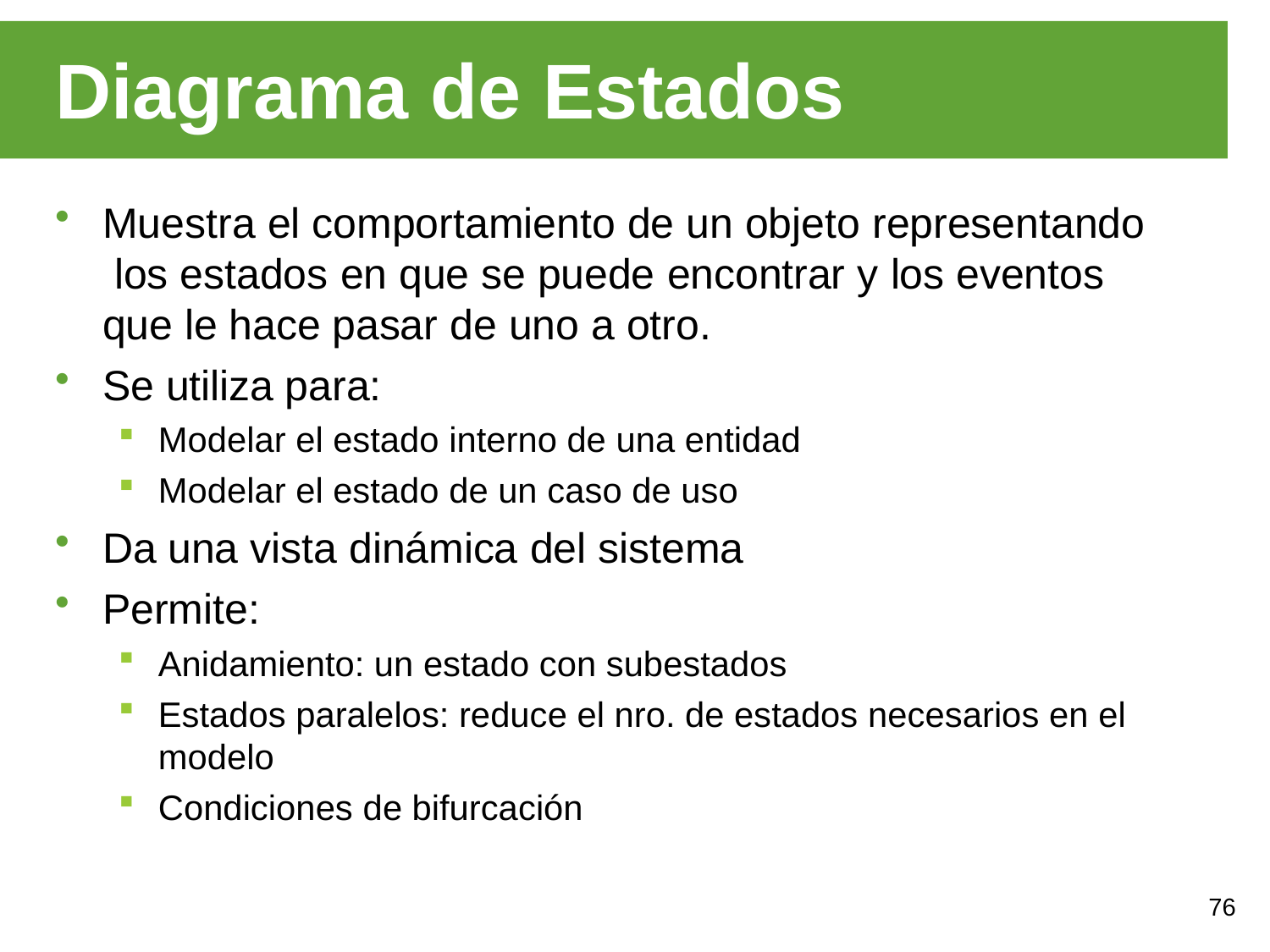

# Diagrama de Estados
Muestra el comportamiento de un objeto representando  los estados en que se puede encontrar y los eventos  que le hace pasar de uno a otro.
Se utiliza para:
Modelar el estado interno de una entidad
Modelar el estado de un caso de uso
Da una vista dinámica del sistema
Permite:
Anidamiento: un estado con subestados
Estados paralelos: reduce el nro. de estados necesarios en el
modelo
Condiciones de bifurcación
76